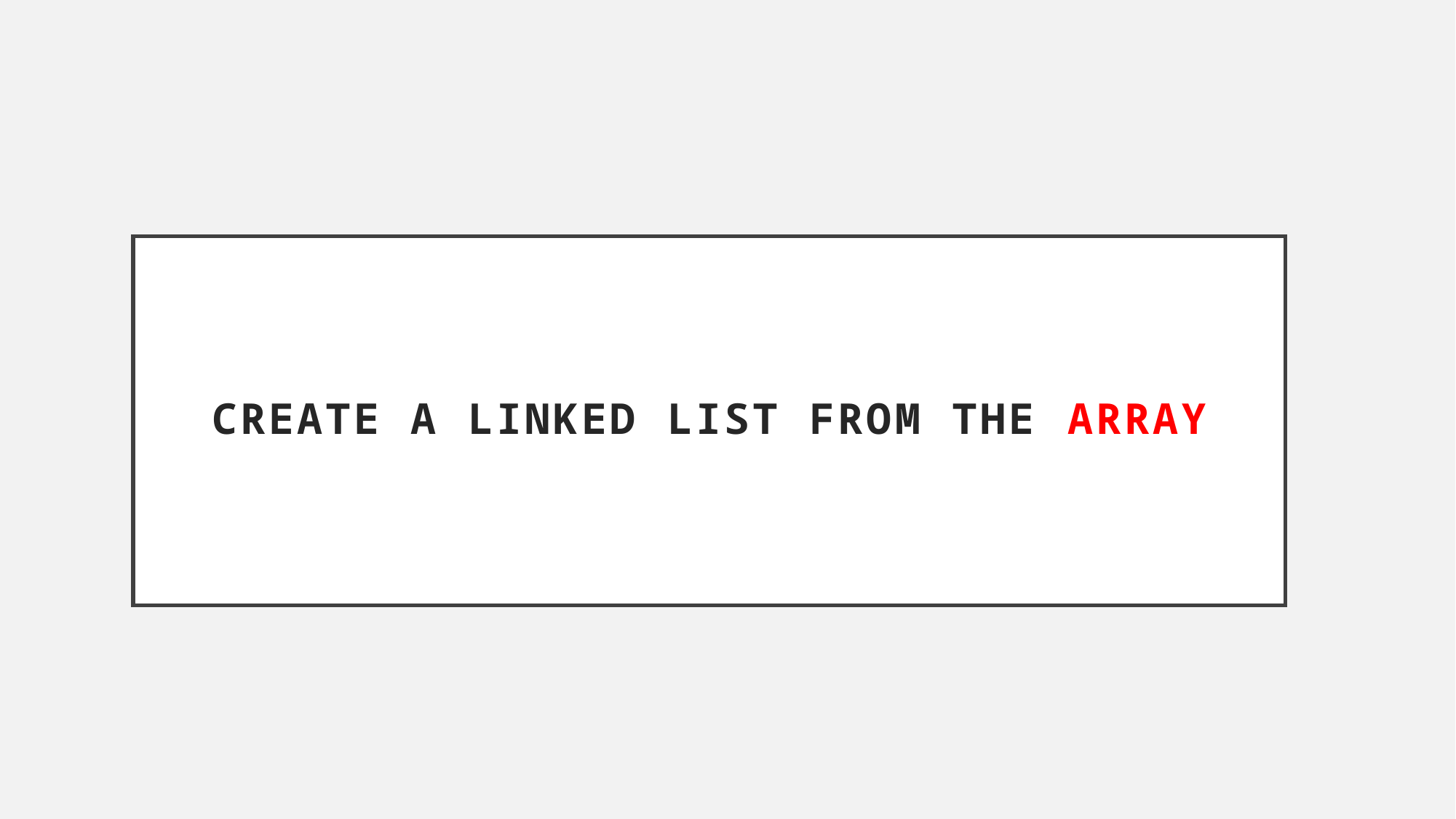

# Create a linked list from the array